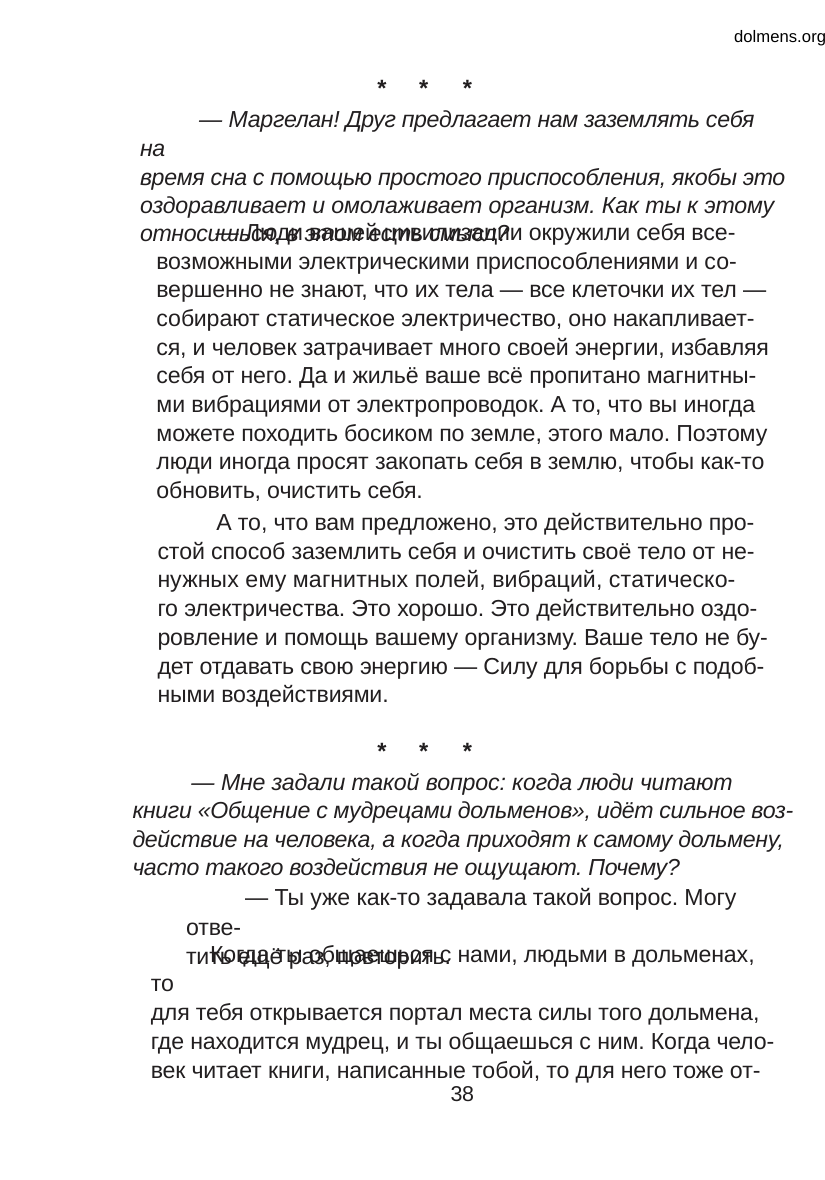

dolmens.org

*

*

*

— Маргелан! Друг предлагает нам заземлять себя на
время сна с помощью простого приспособления, якобы это
оздоравливает и омолаживает организм. Как ты к этому
относишься, в этом есть смысл?

— Люди вашей цивилизации окружили себя все-
возможными электрическими приспособлениями и со-
вершенно не знают, что их тела — все клеточки их тел —
собирают статическое электричество, оно накапливает-
ся, и человек затрачивает много своей энергии, избавляя
себя от него. Да и жильё ваше всё пропитано магнитны-
ми вибрациями от электропроводок. А то, что вы иногда
можете походить босиком по земле, этого мало. Поэтому
люди иногда просят закопать себя в землю, чтобы как-то
обновить, очистить себя.

А то, что вам предложено, это действительно про-
стой способ заземлить себя и очистить своё тело от не-
нужных ему магнитных полей, вибраций, статическо-
го электричества. Это хорошо. Это действительно оздо-
ровление и помощь вашему организму. Ваше тело не бу-
дет отдавать свою энергию — Силу для борьбы с подоб-
ными воздействиями.

*

*

*

— Мне задали такой вопрос: когда люди читают
книги «Общение с мудрецами дольменов», идёт сильное воз-
действие на человека, а когда приходят к самому дольмену,
часто такого воздействия не ощущают. Почему?

— Ты уже как-то задавала такой вопрос. Могу отве-
тить ещё раз, повторить.

Когда ты общаешься с нами, людьми в дольменах, то
для тебя открывается портал места силы того дольмена,
где находится мудрец, и ты общаешься с ним. Когда чело-
век читает книги, написанные тобой, то для него тоже от-

38